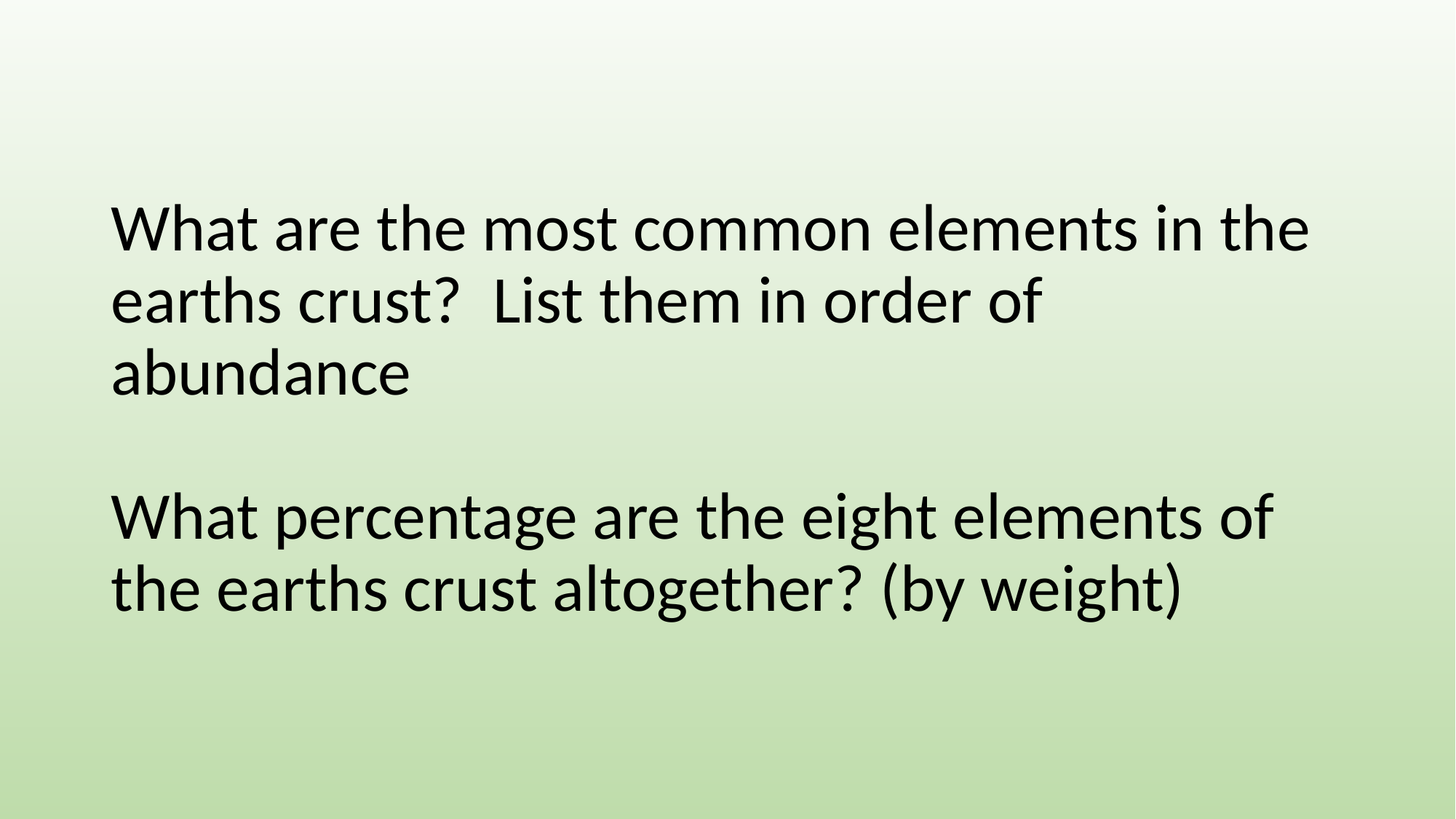

# What are the most common elements in the earths crust?  List them in order of abundance What percentage are the eight elements of the earths crust altogether? (by weight)